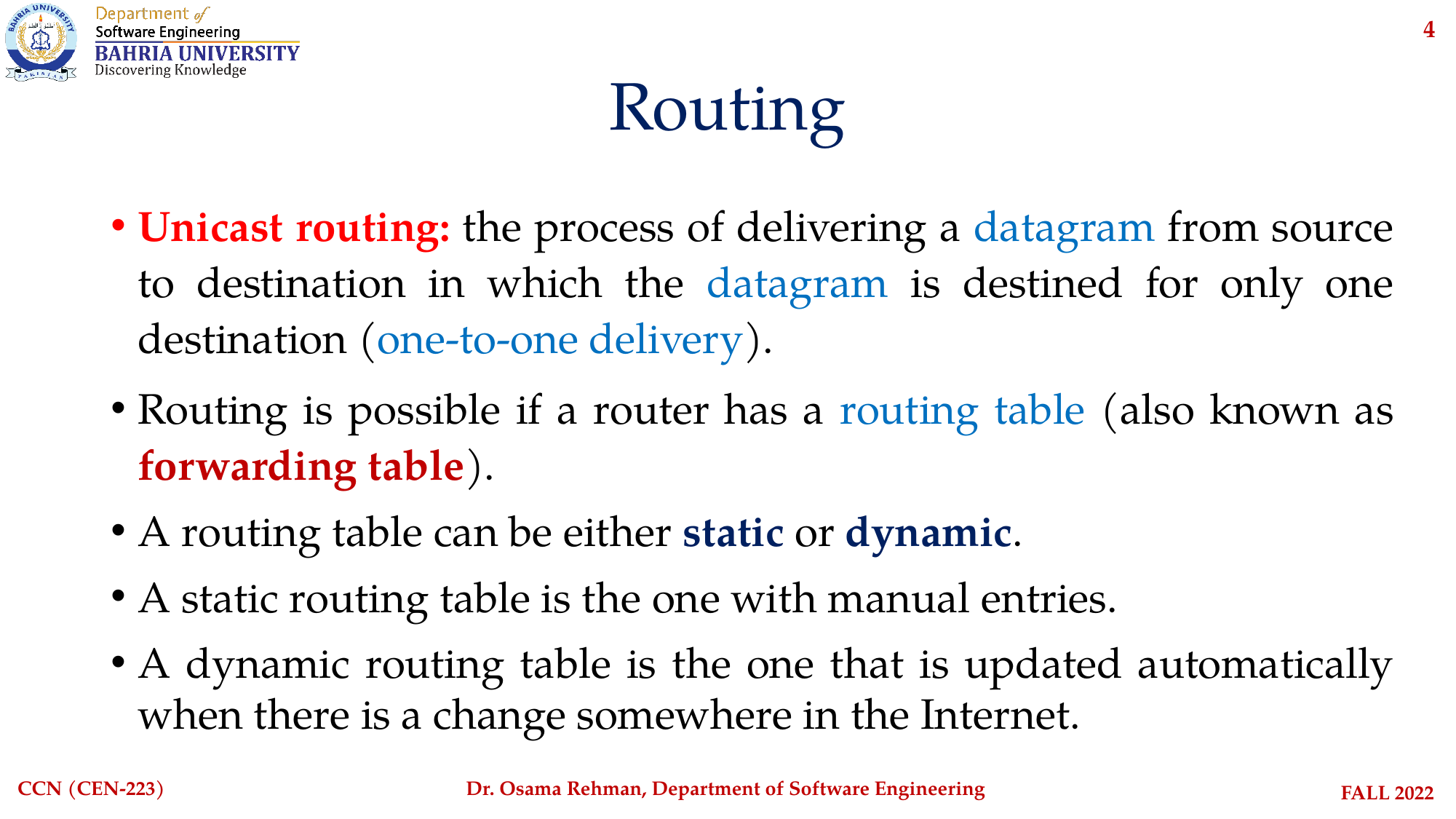

4
# Routing
Unicast routing: the process of delivering a datagram from source to destination in which the datagram is destined for only one destination (one-to-one delivery).
Routing is possible if a router has a routing table (also known as forwarding table).
A routing table can be either static or dynamic.
A static routing table is the one with manual entries.
A dynamic routing table is the one that is updated automatically when there is a change somewhere in the Internet.
CCN (CEN-223)
Dr. Osama Rehman, Department of Software Engineering